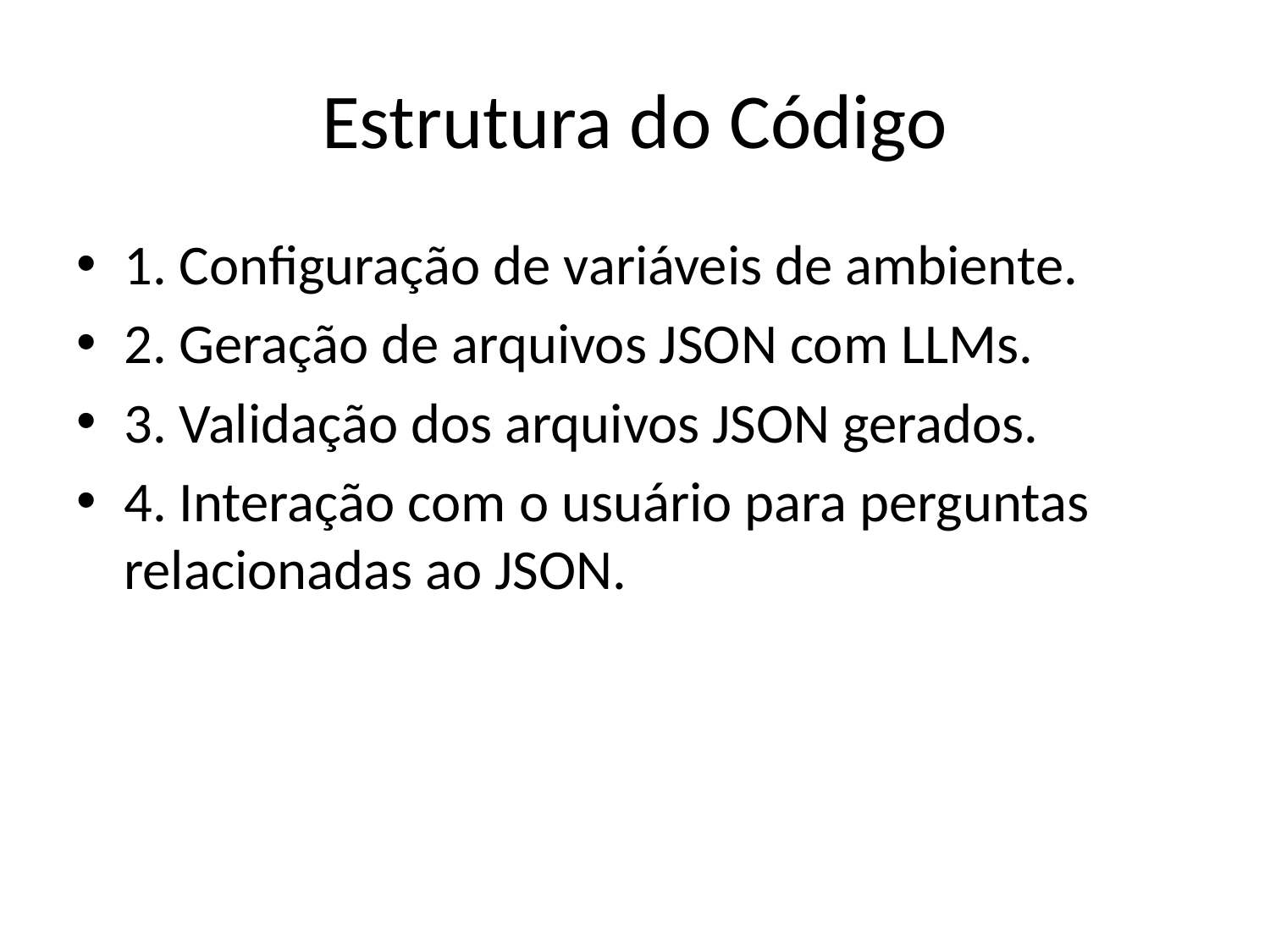

# Estrutura do Código
1. Configuração de variáveis de ambiente.
2. Geração de arquivos JSON com LLMs.
3. Validação dos arquivos JSON gerados.
4. Interação com o usuário para perguntas relacionadas ao JSON.